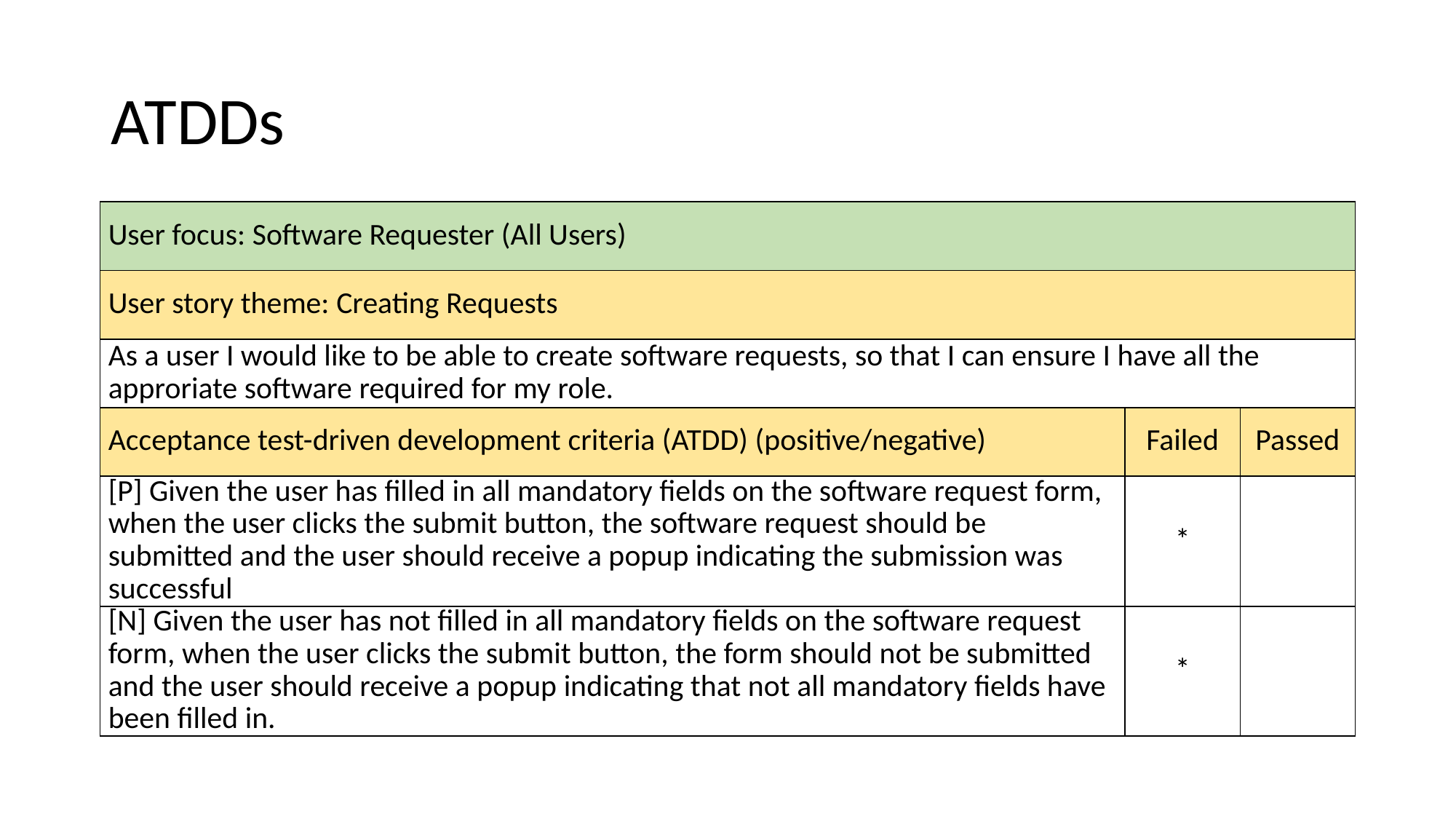

# ATDDs
| User focus: Software Requester (All Users) |  |  |
| --- | --- | --- |
| User story theme: Creating Requests |  |  |
| As a user I would like to be able to create software requests, so that I can ensure I have all the approriate software required for my role. |  |  |
| Acceptance test-driven development criteria (ATDD) (positive/negative) | Failed | Passed |
| [P] Given the user has filled in all mandatory fields on the software request form, when the user clicks the submit button, the software request should be submitted and the user should receive a popup indicating the submission was successful | \* |  |
| [N] Given the user has not filled in all mandatory fields on the software request form, when the user clicks the submit button, the form should not be submitted and the user should receive a popup indicating that not all mandatory fields have been filled in. | \* |  |